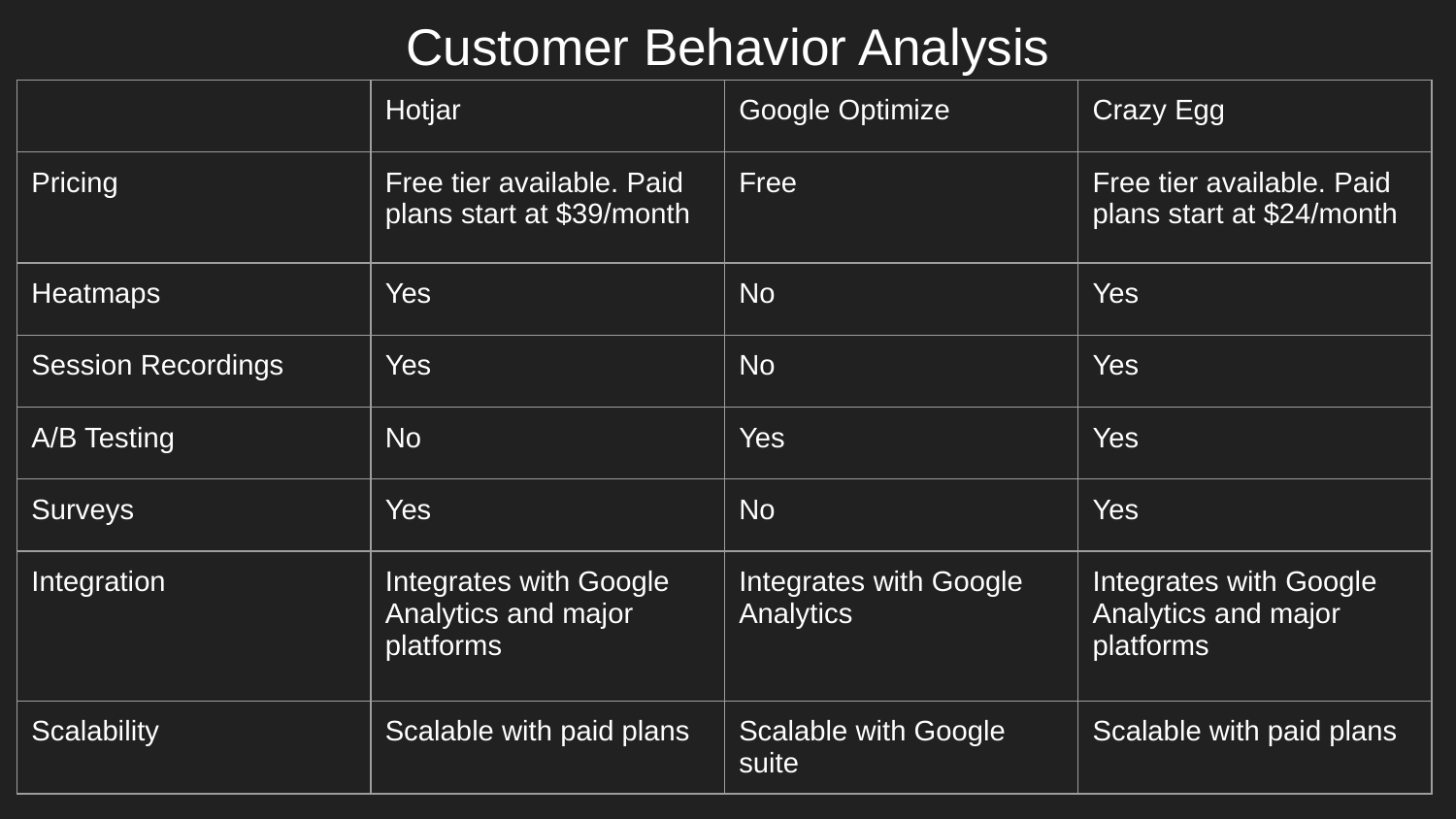

# Customer Behavior Analysis
|  | Hotjar | Google Optimize | Crazy Egg |
| --- | --- | --- | --- |
| Pricing | Free tier available. Paid plans start at $39/month | Free | Free tier available. Paid plans start at $24/month |
| Heatmaps | Yes | No | Yes |
| Session Recordings | Yes | No | Yes |
| A/B Testing | No | Yes | Yes |
| Surveys | Yes | No | Yes |
| Integration | Integrates with Google Analytics and major platforms | Integrates with Google Analytics | Integrates with Google Analytics and major platforms |
| Scalability | Scalable with paid plans | Scalable with Google suite | Scalable with paid plans |